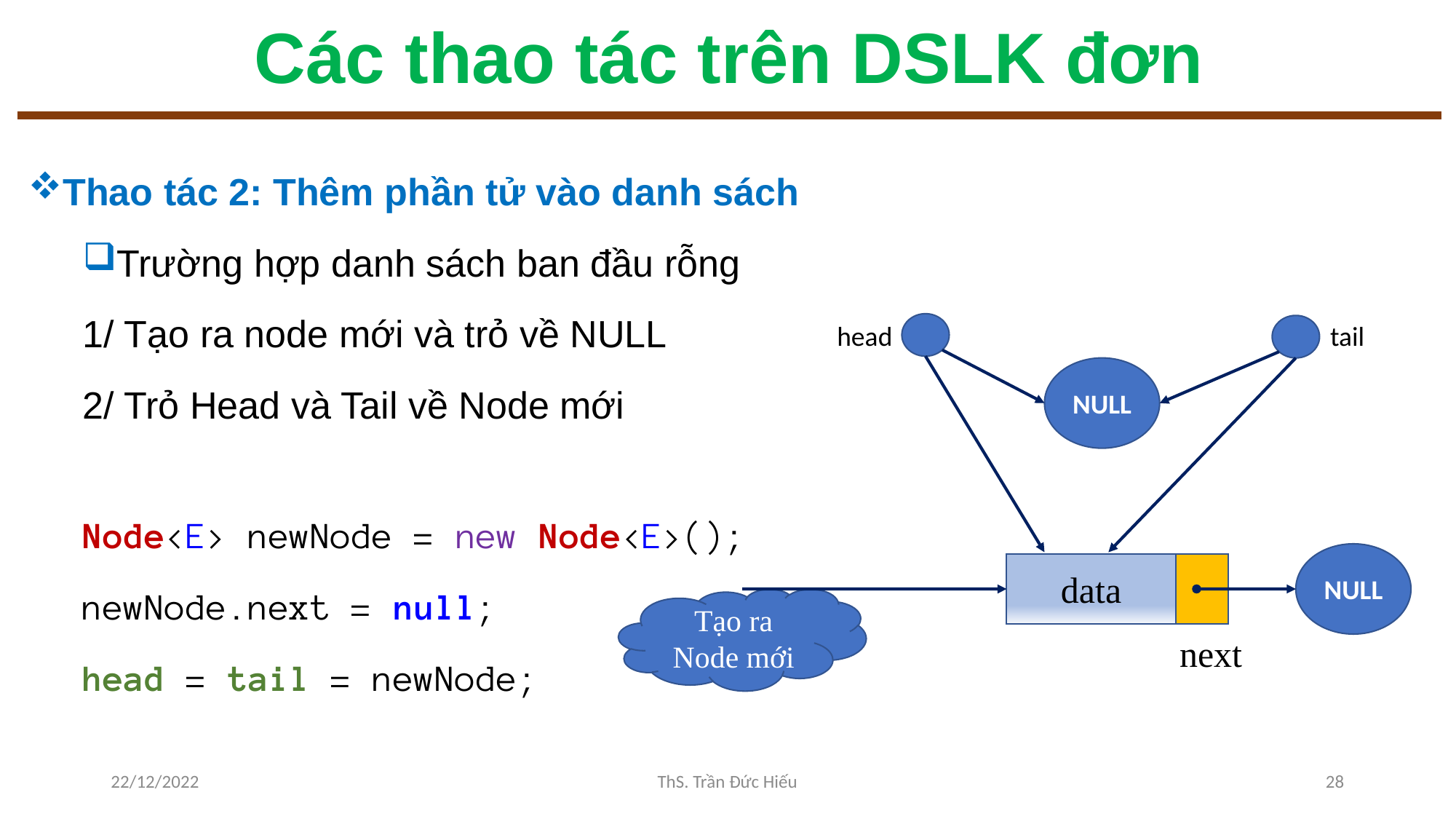

# Các thao tác trên DSLK đơn
Thao tác 2: Thêm phần tử vào danh sách
Trường hợp danh sách ban đầu rỗng
1/ Tạo ra node mới và trỏ về NULL
2/ Trỏ Head và Tail về Node mới

Node<E> newNode = new Node<E>();
newNode.next = null;
head = tail = newNode;

tail
head

NULL
NULL
data

next
Tạo ra Node mới
22/12/2022
ThS. Trần Đức Hiếu
28